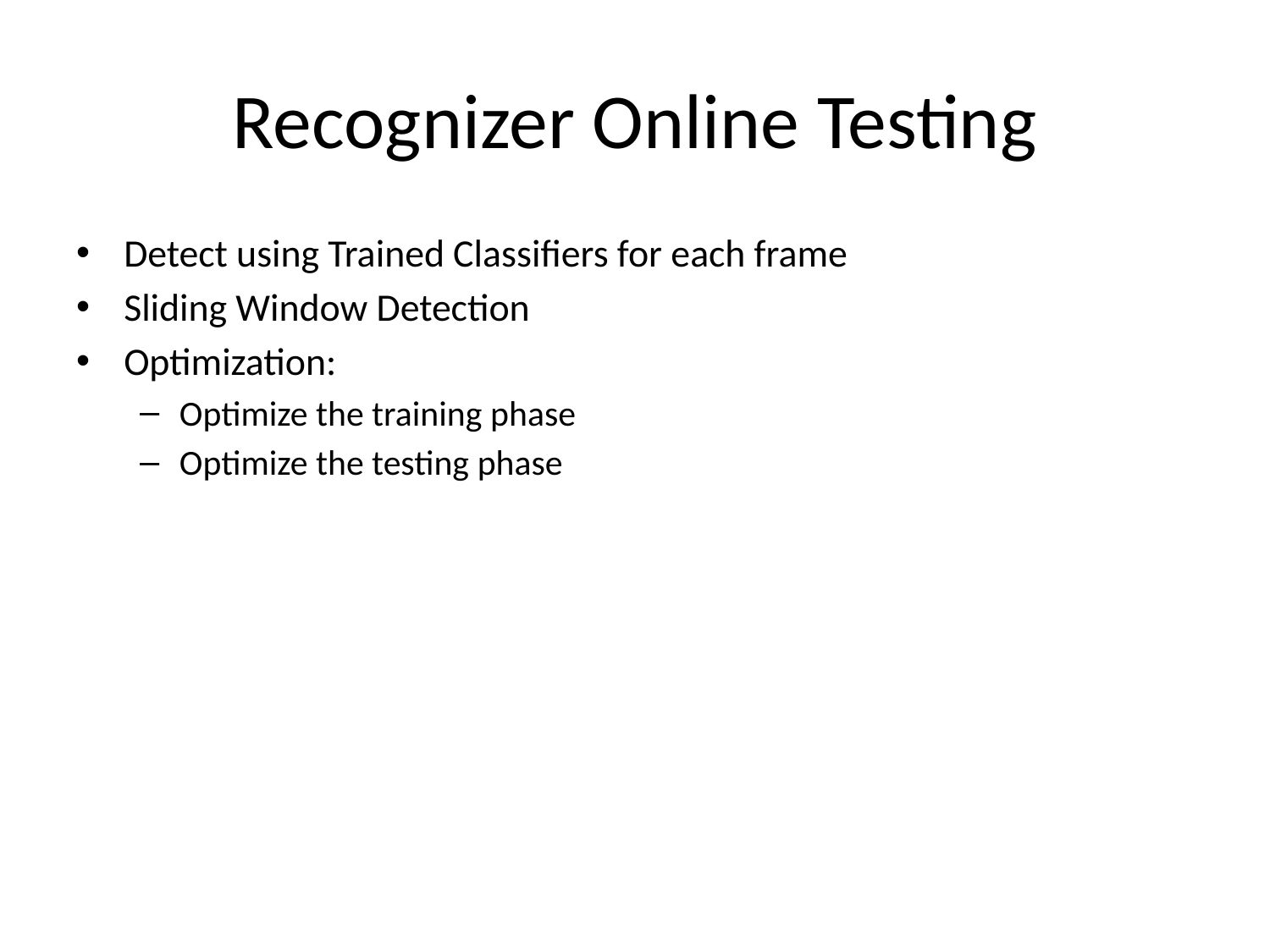

# Recognizer Online Testing
Detect using Trained Classifiers for each frame
Sliding Window Detection
Optimization:
Optimize the training phase
Optimize the testing phase